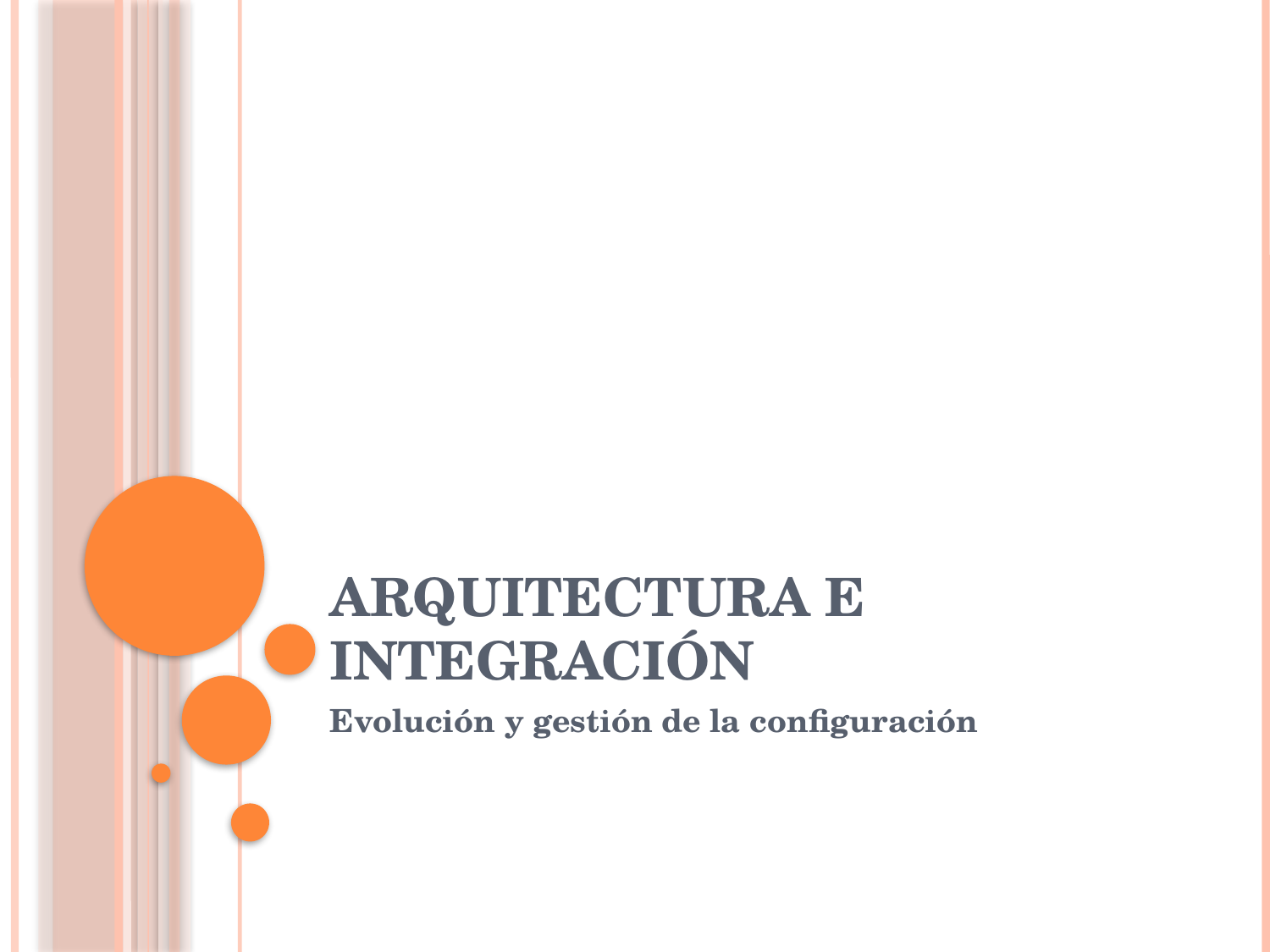

# Arquitectura e Integración
Evolución y gestión de la configuración